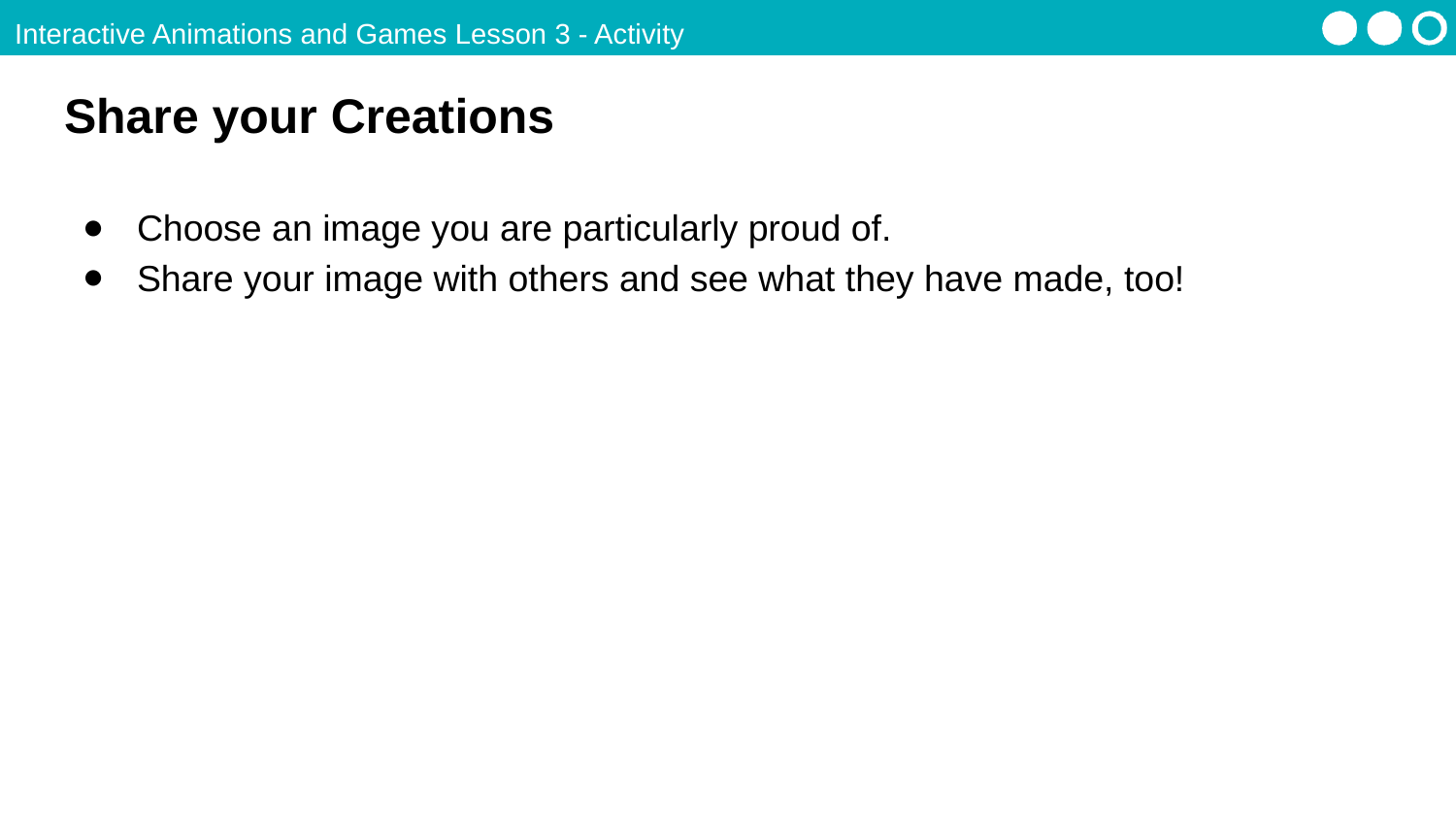

Interactive Animations and Games Lesson 3 - Activity
 3 - Activity

# Share your Creations

Choose an image you are particularly proud of.
Share your image with others and see what they have made, too!